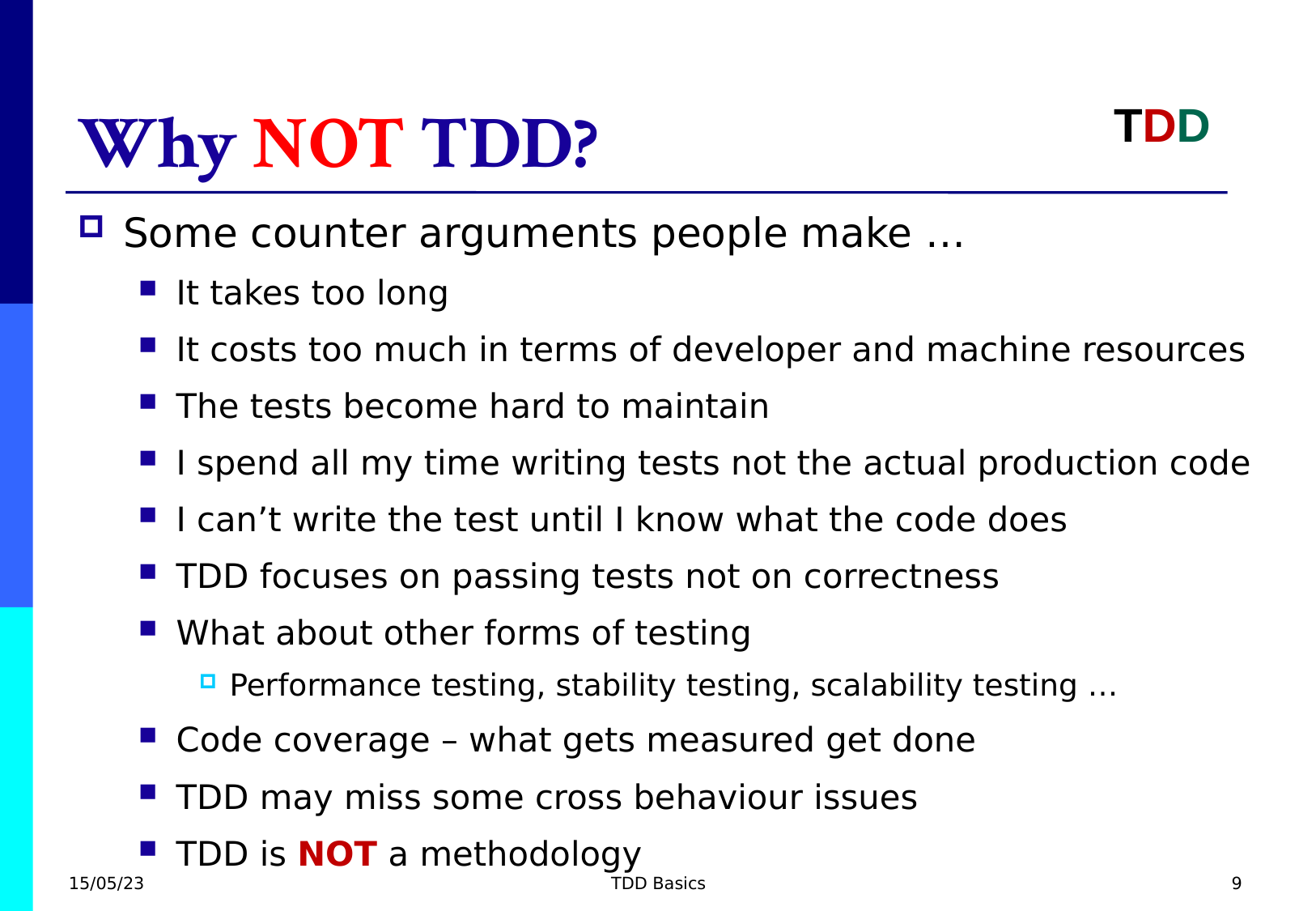

# Why NOT TDD?
TDD
Some counter arguments people make …
It takes too long
It costs too much in terms of developer and machine resources
The tests become hard to maintain
I spend all my time writing tests not the actual production code
I can’t write the test until I know what the code does
TDD focuses on passing tests not on correctness
What about other forms of testing
Performance testing, stability testing, scalability testing …
Code coverage – what gets measured get done
TDD may miss some cross behaviour issues
TDD is NOT a methodology
15/05/23
TDD Basics
9